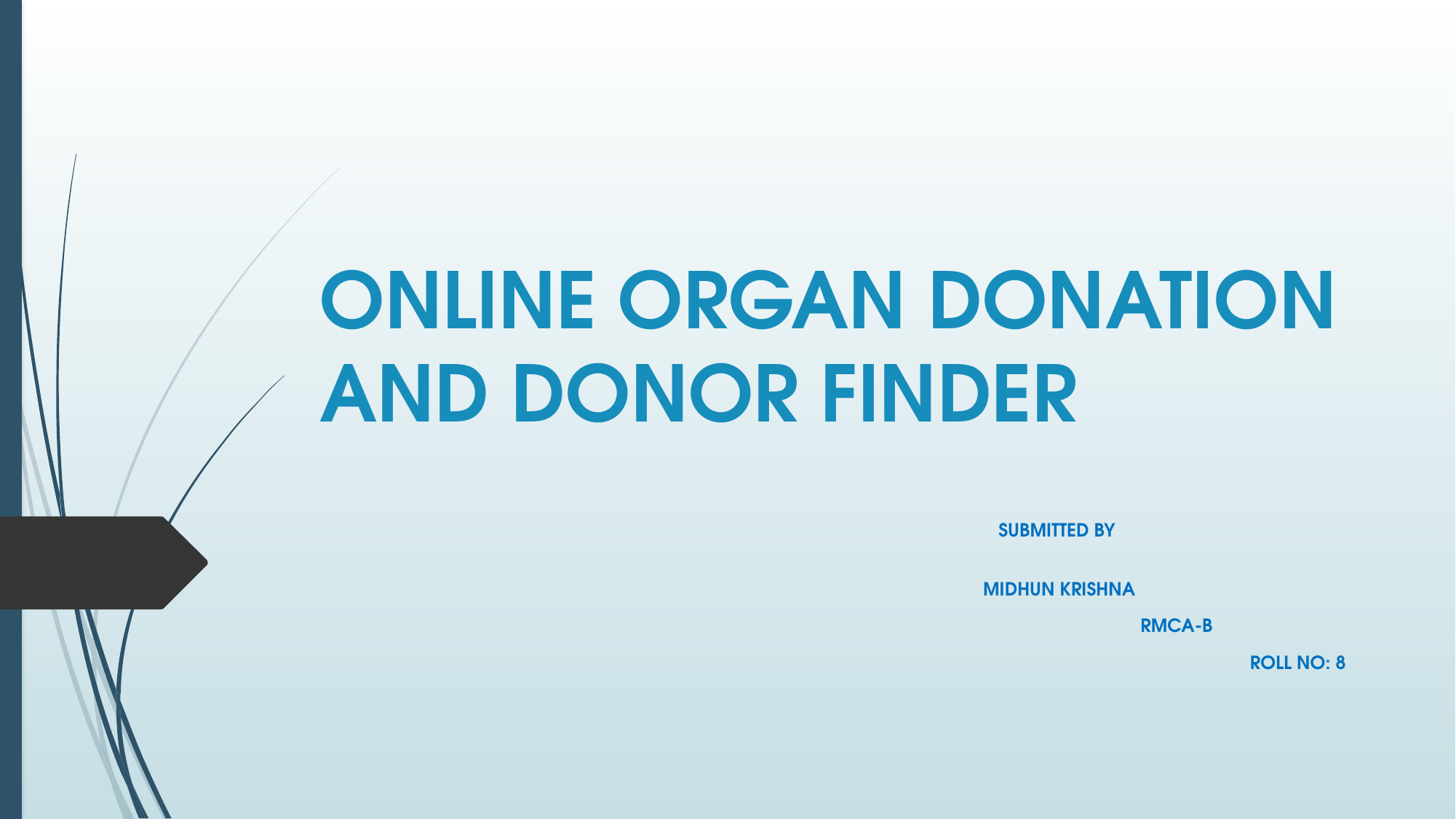

# ONLINE ORGAN DONATION AND DONOR FINDER
					SUBMITTED BY
					        MIDHUN KRISHNA
                                              RMCA-B
				        ROLL NO: 8